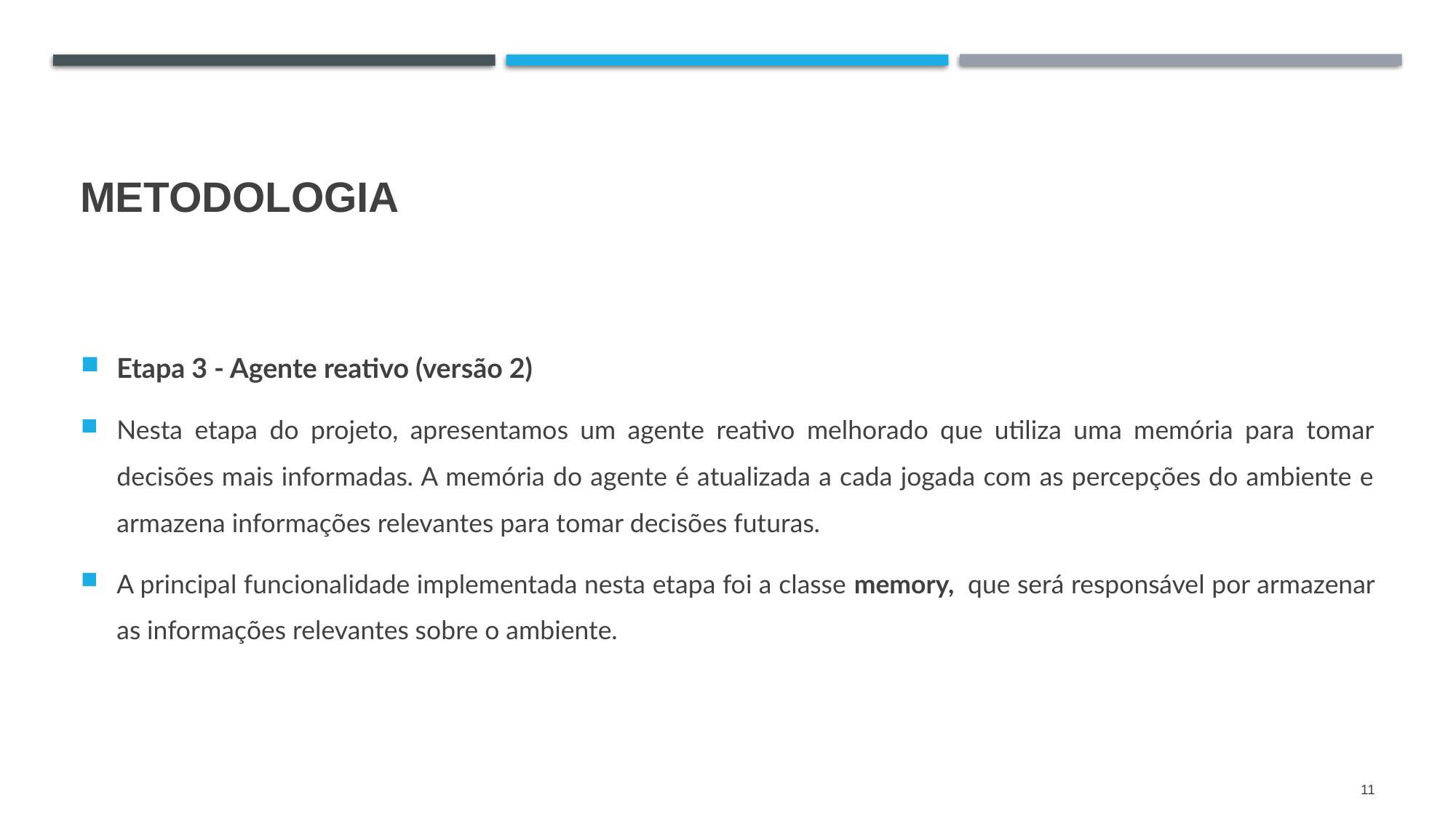

# METODOLOGIA
Etapa 3 - Agente reativo (versão 2)
Nesta etapa do projeto, apresentamos um agente reativo melhorado que utiliza uma memória para tomar decisões mais informadas. A memória do agente é atualizada a cada jogada com as percepções do ambiente e armazena informações relevantes para tomar decisões futuras.
A principal funcionalidade implementada nesta etapa foi a classe memory,  que será responsável por armazenar as informações relevantes sobre o ambiente.
11